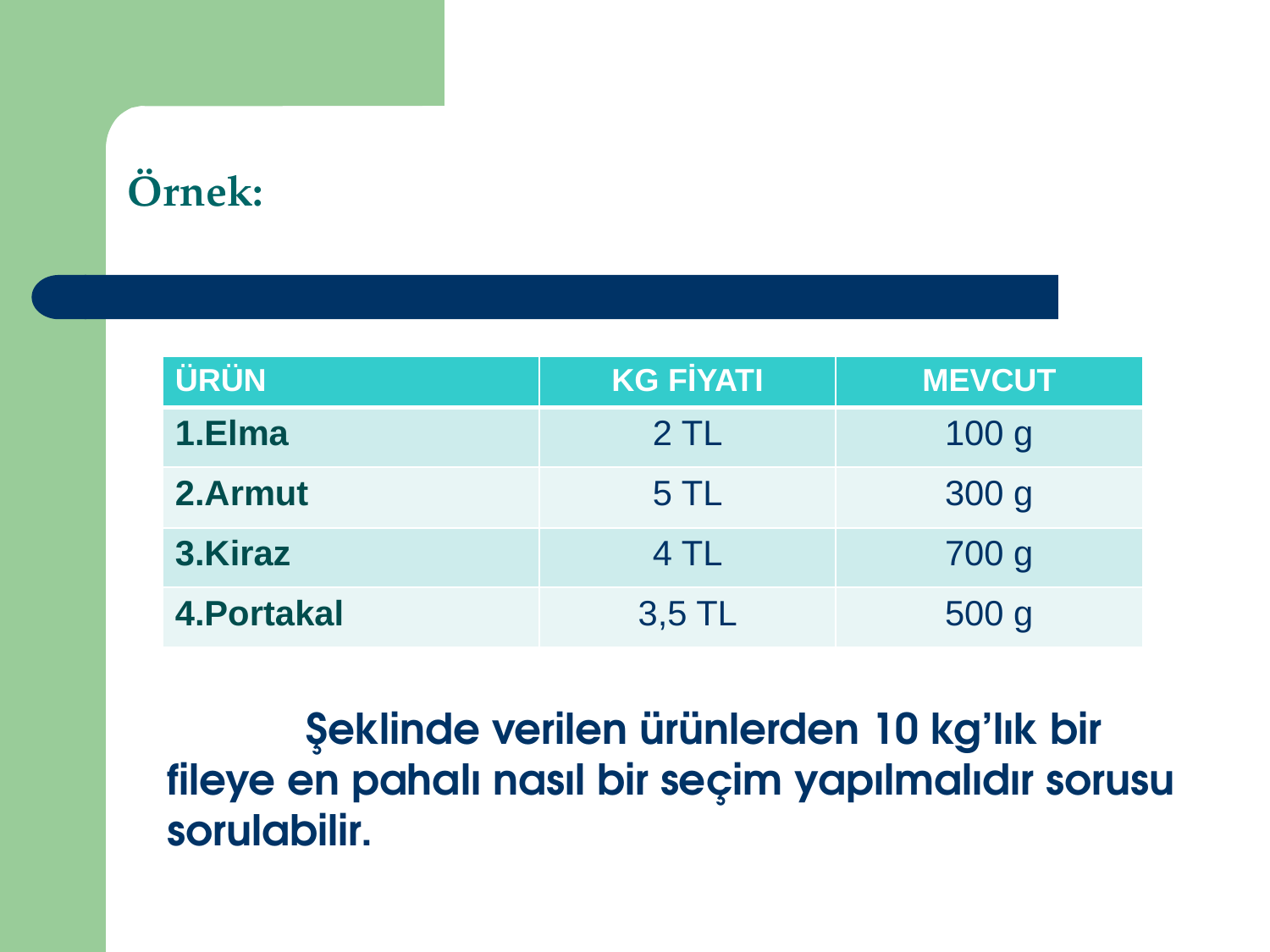

Örnek:

| ÜRÜN | KG FİYATI | MEVCUT |
| --- | --- | --- |
| 1.Elma | 2 TL | 100 g |
| 2.Armut | 5 TL | 300 g |
| 3.Kiraz | 4 TL | 700 g |
| 4.Portakal | 3,5 TL | 500 g |
	 Şeklinde verilen ürünlerden 10 kg’lık bir fileye en pahalı nasıl bir seçim yapılmalıdır sorusu sorulabilir.